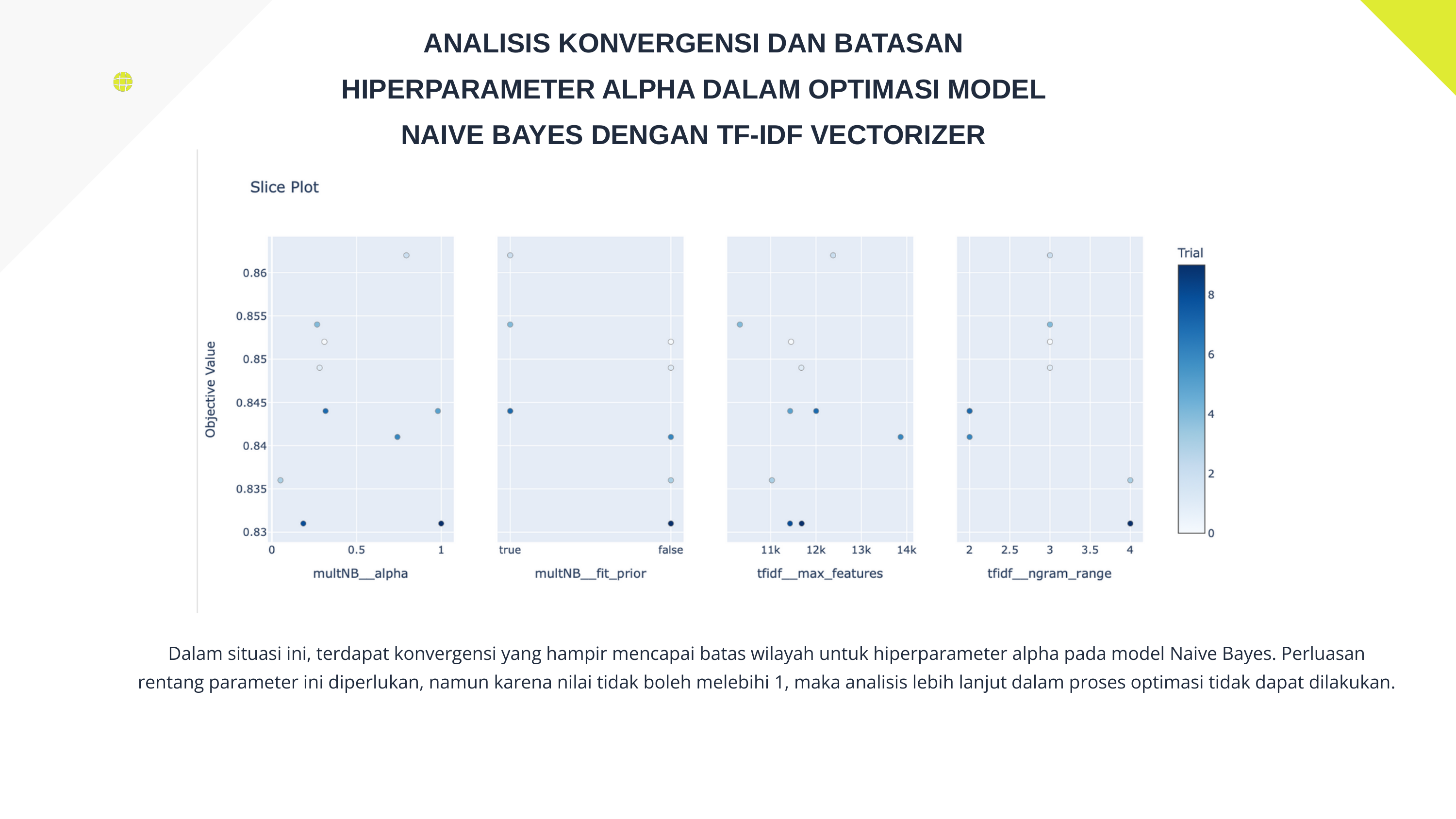

ANALISIS KONVERGENSI DAN BATASAN HIPERPARAMETER ALPHA DALAM OPTIMASI MODEL NAIVE BAYES DENGAN TF-IDF VECTORIZER

Dalam situasi ini, terdapat konvergensi yang hampir mencapai batas wilayah untuk hiperparameter alpha pada model Naive Bayes. Perluasan rentang parameter ini diperlukan, namun karena nilai tidak boleh melebihi 1, maka analisis lebih lanjut dalam proses optimasi tidak dapat dilakukan.